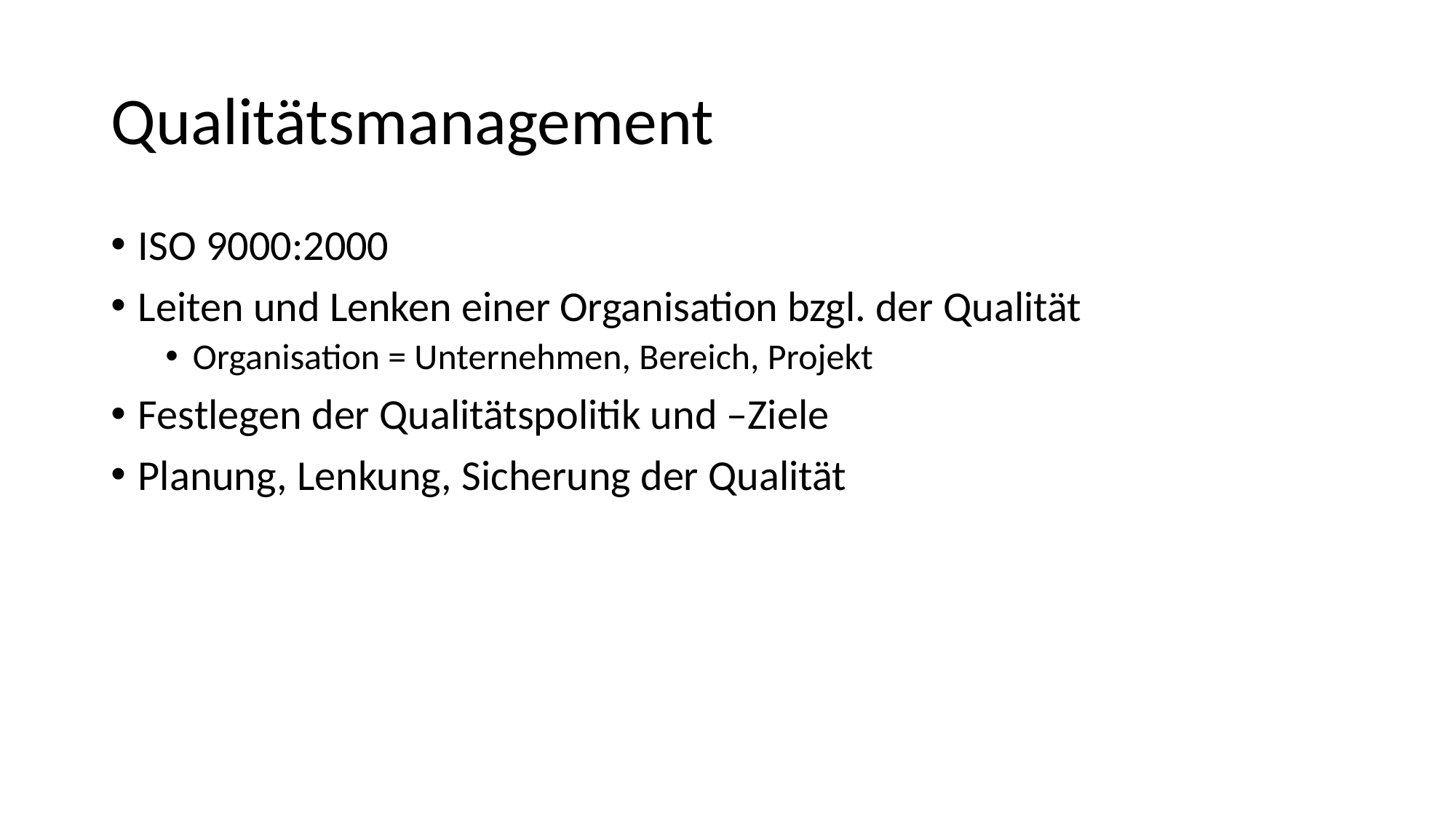

# Qualitätsmanagement
ISO 9000:2000
Leiten und Lenken einer Organisation bzgl. der Qualität
Organisation = Unternehmen, Bereich, Projekt
Festlegen der Qualitätspolitik und –Ziele
Planung, Lenkung, Sicherung der Qualität